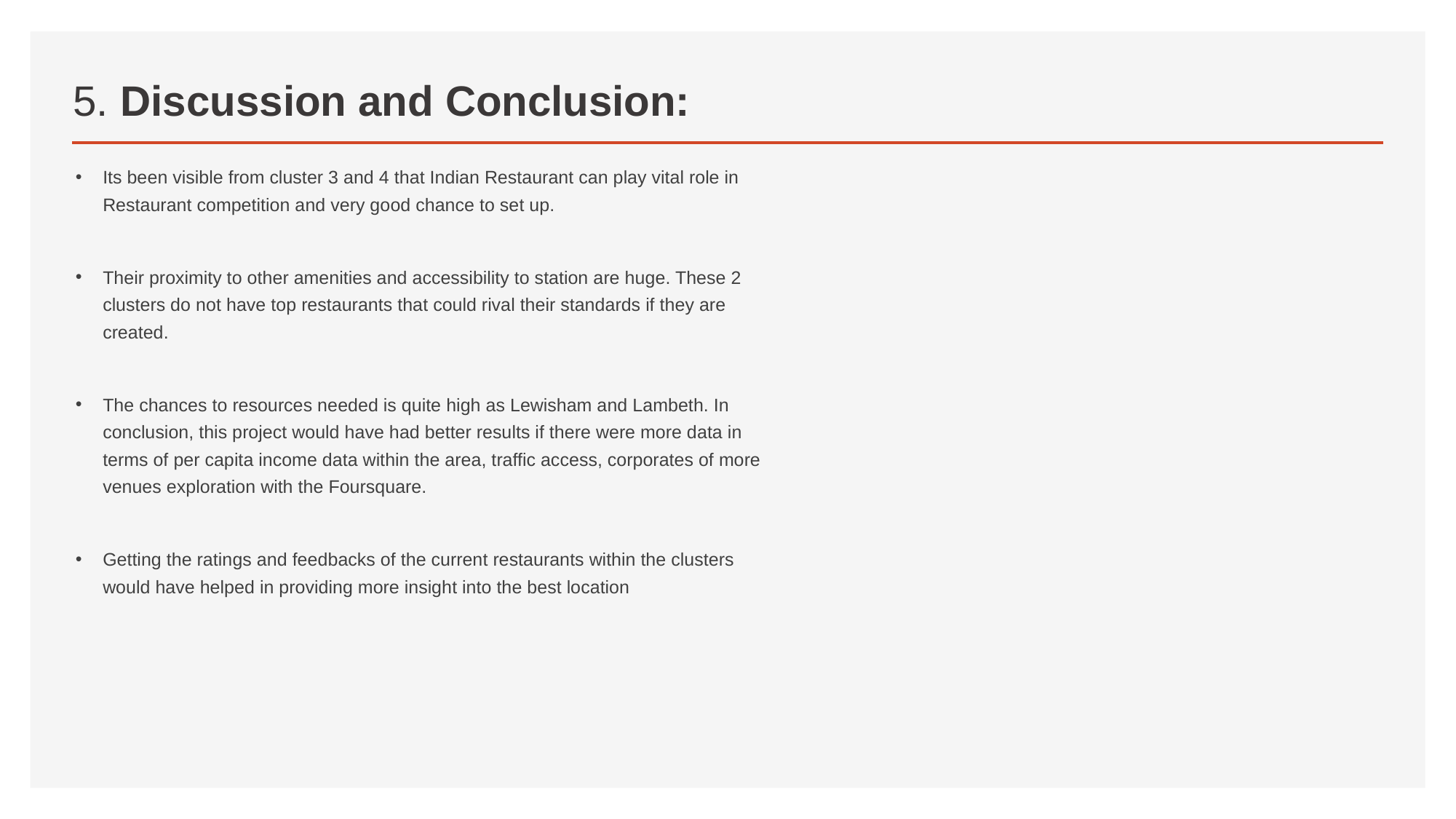

# 5. Discussion and Conclusion:
Its been visible from cluster 3 and 4 that Indian Restaurant can play vital role in Restaurant competition and very good chance to set up.
Their proximity to other amenities and accessibility to station are huge. These 2 clusters do not have top restaurants that could rival their standards if they are created.
The chances to resources needed is quite high as Lewisham and Lambeth. In conclusion, this project would have had better results if there were more data in terms of per capita income data within the area, traffic access, corporates of more venues exploration with the Foursquare.
Getting the ratings and feedbacks of the current restaurants within the clusters would have helped in providing more insight into the best location